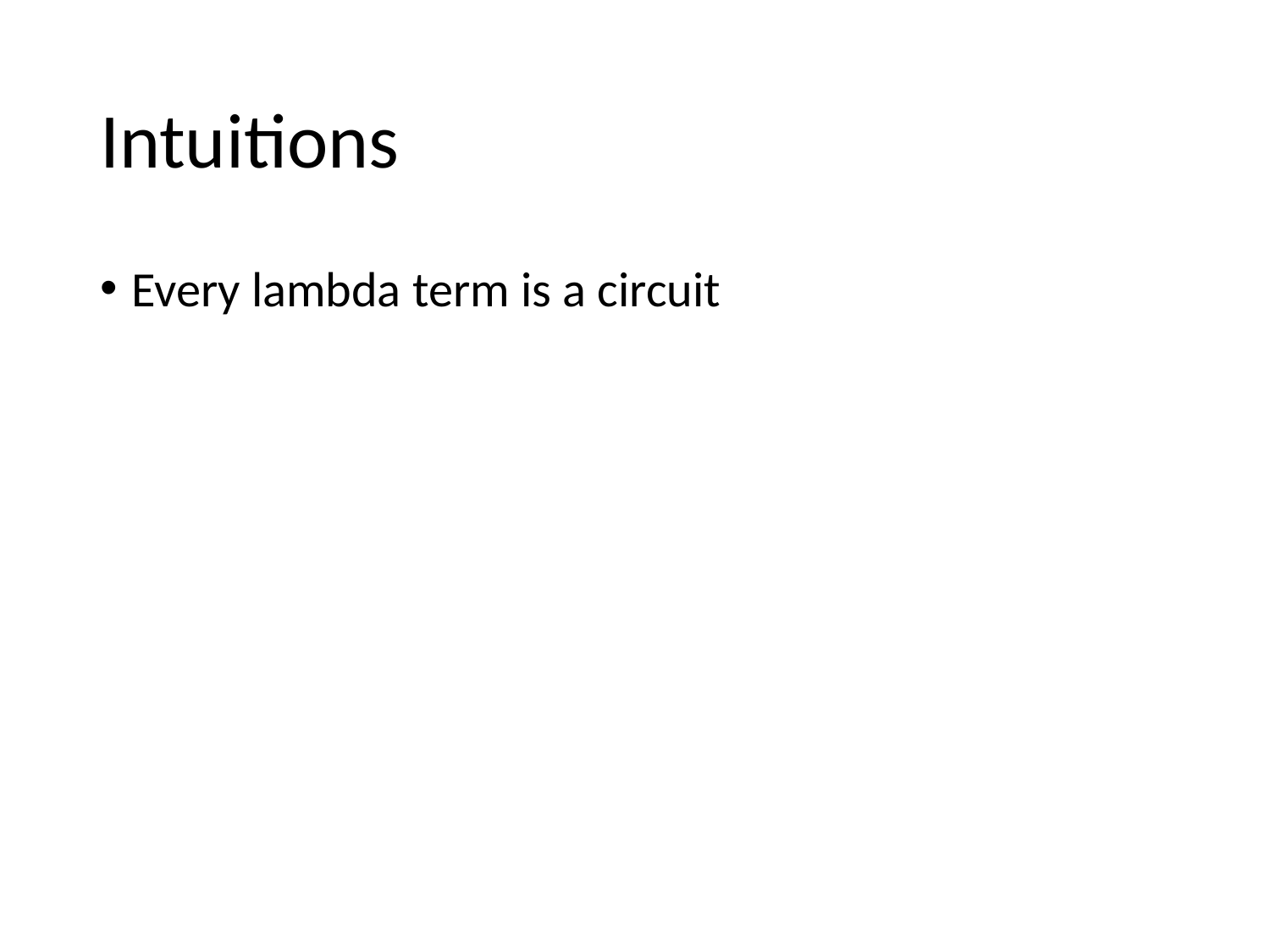

# Intuitions
Every lambda term is a circuit